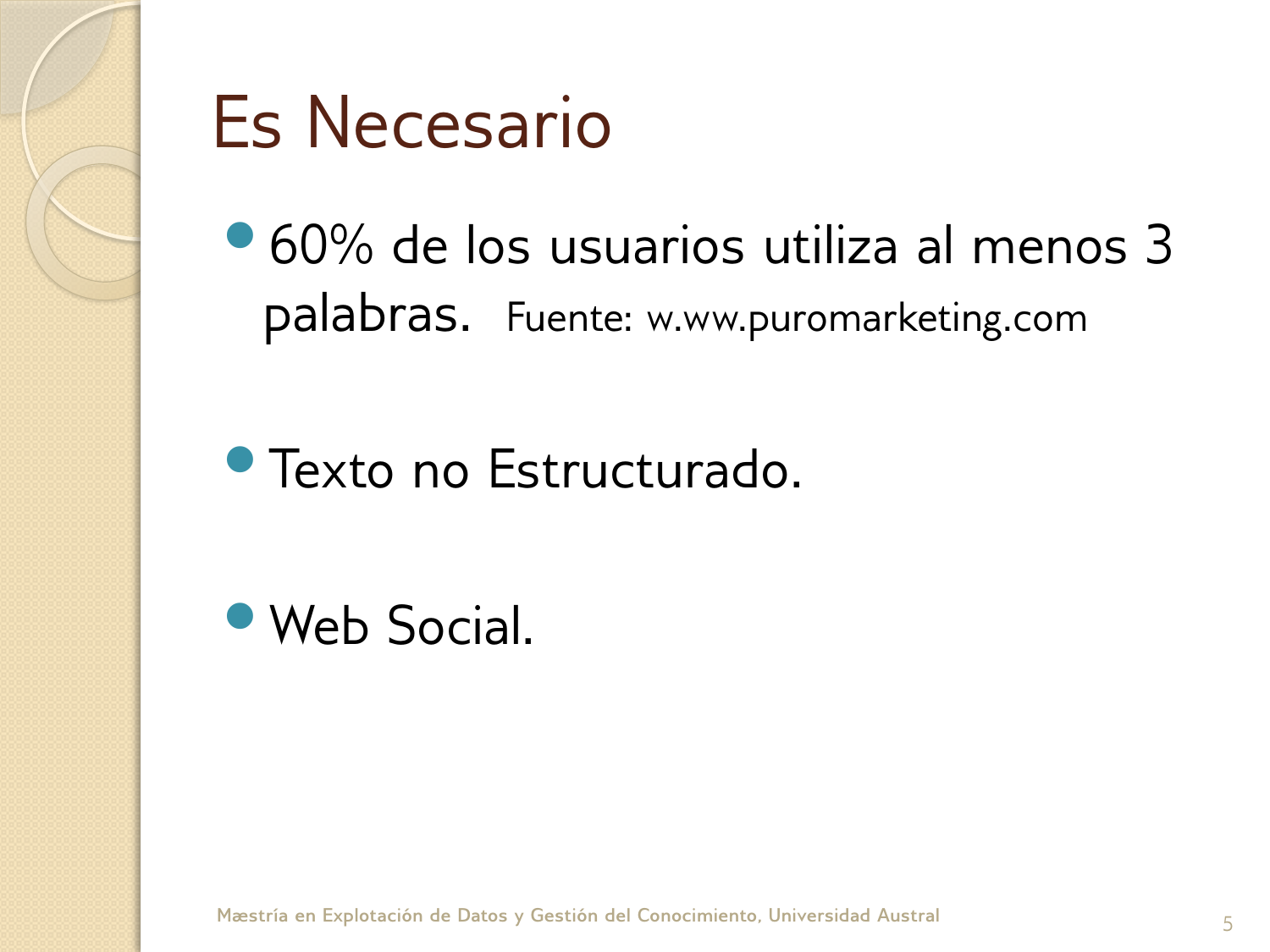

# Es Necesario
60% de los usuarios utiliza al menos 3 palabras.  Fuente: w.ww.puromarketing.com

Texto no Estructurado.

Web Social.
5
 Maestría en Explotación de Datos y Gestión del Conocimiento, Universidad Austral